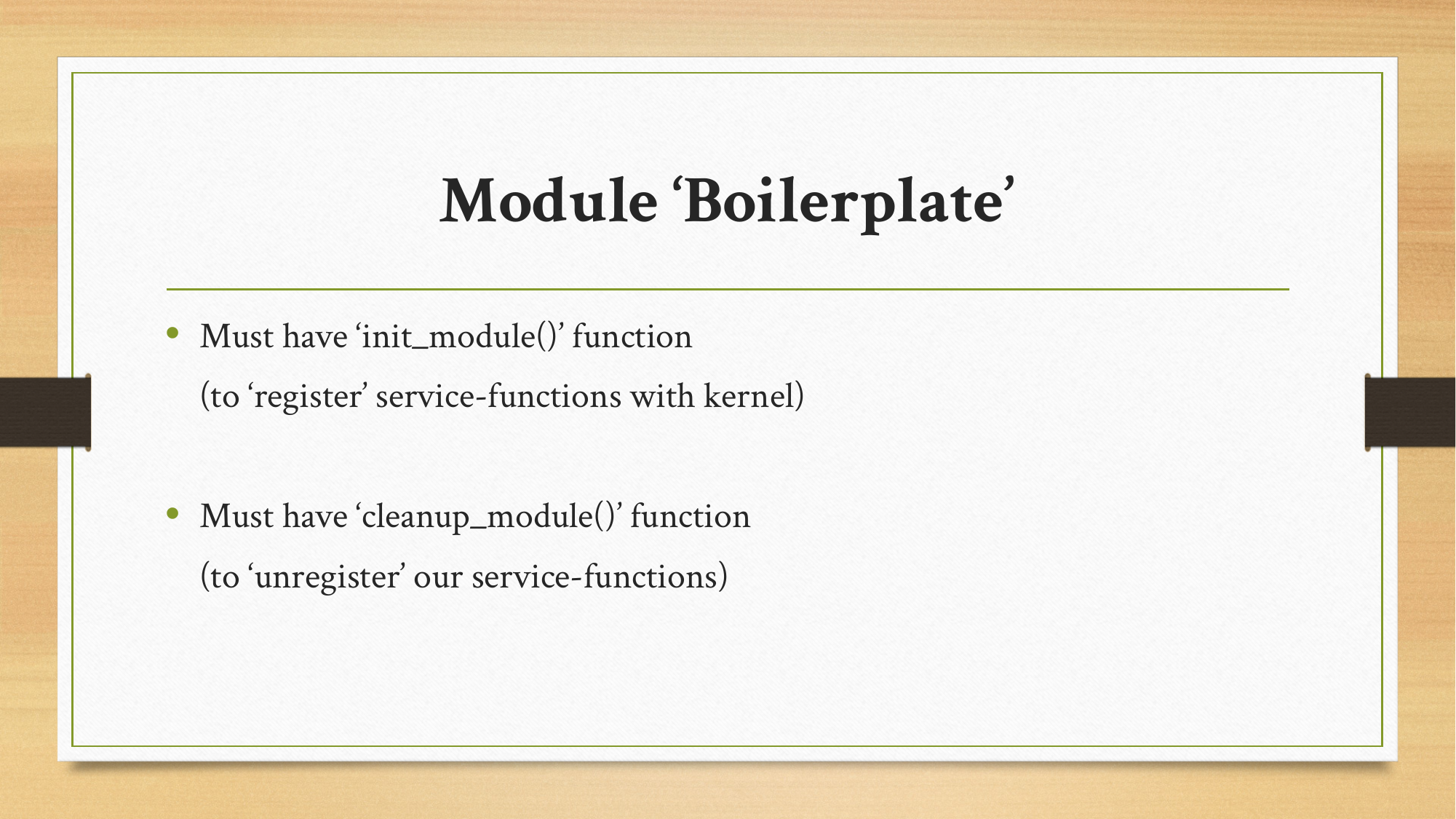

# Module ‘Boilerplate’
Must have ‘init_module()’ function
	(to ‘register’ service-functions with kernel)

Must have ‘cleanup_module()’ function
	(to ‘unregister’ our service-functions)